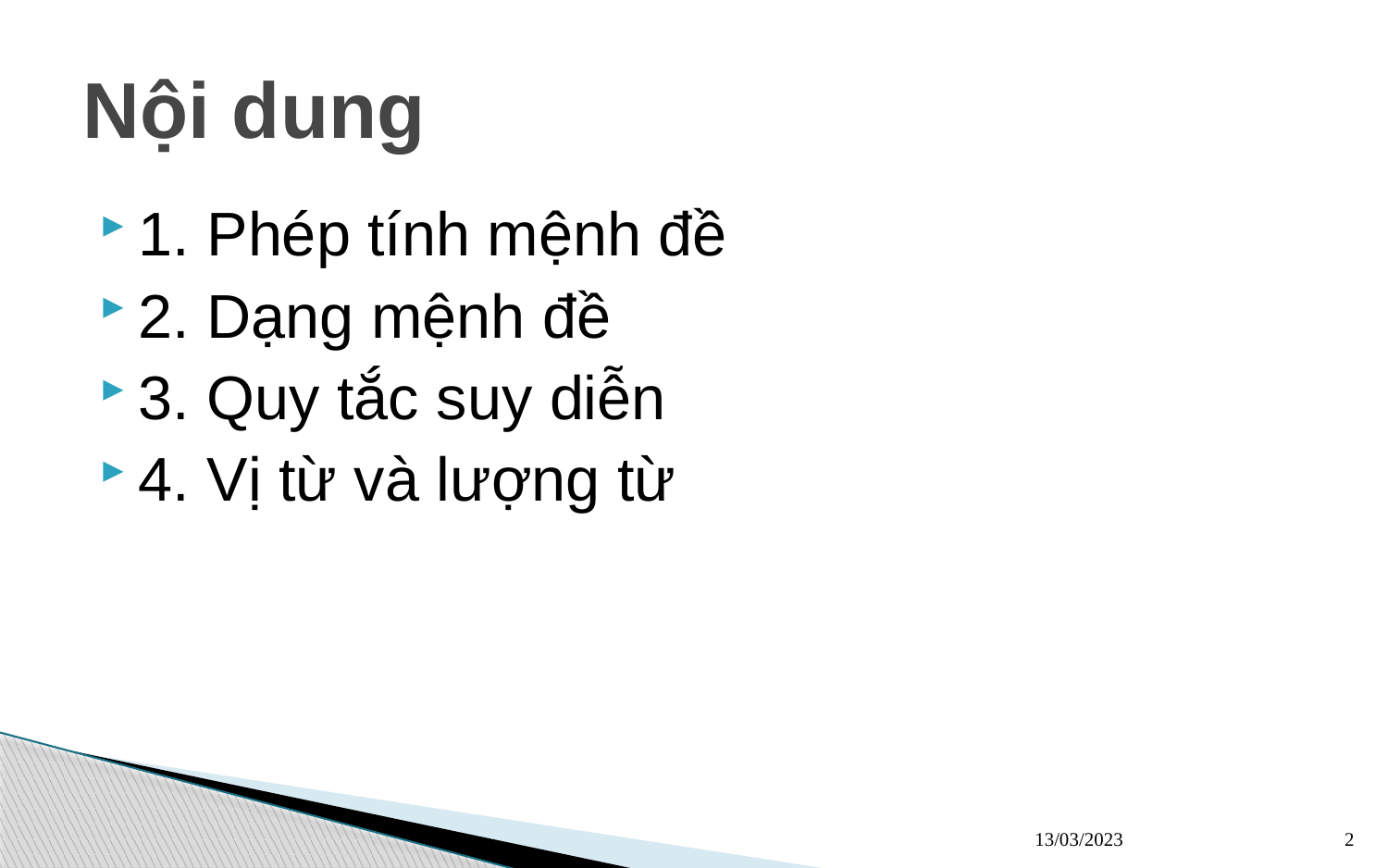

# Nội dung
1. Phép tính mệnh đề
2. Dạng mệnh đề
3. Quy tắc suy diễn
4. Vị từ và lượng từ
13/03/2023
2